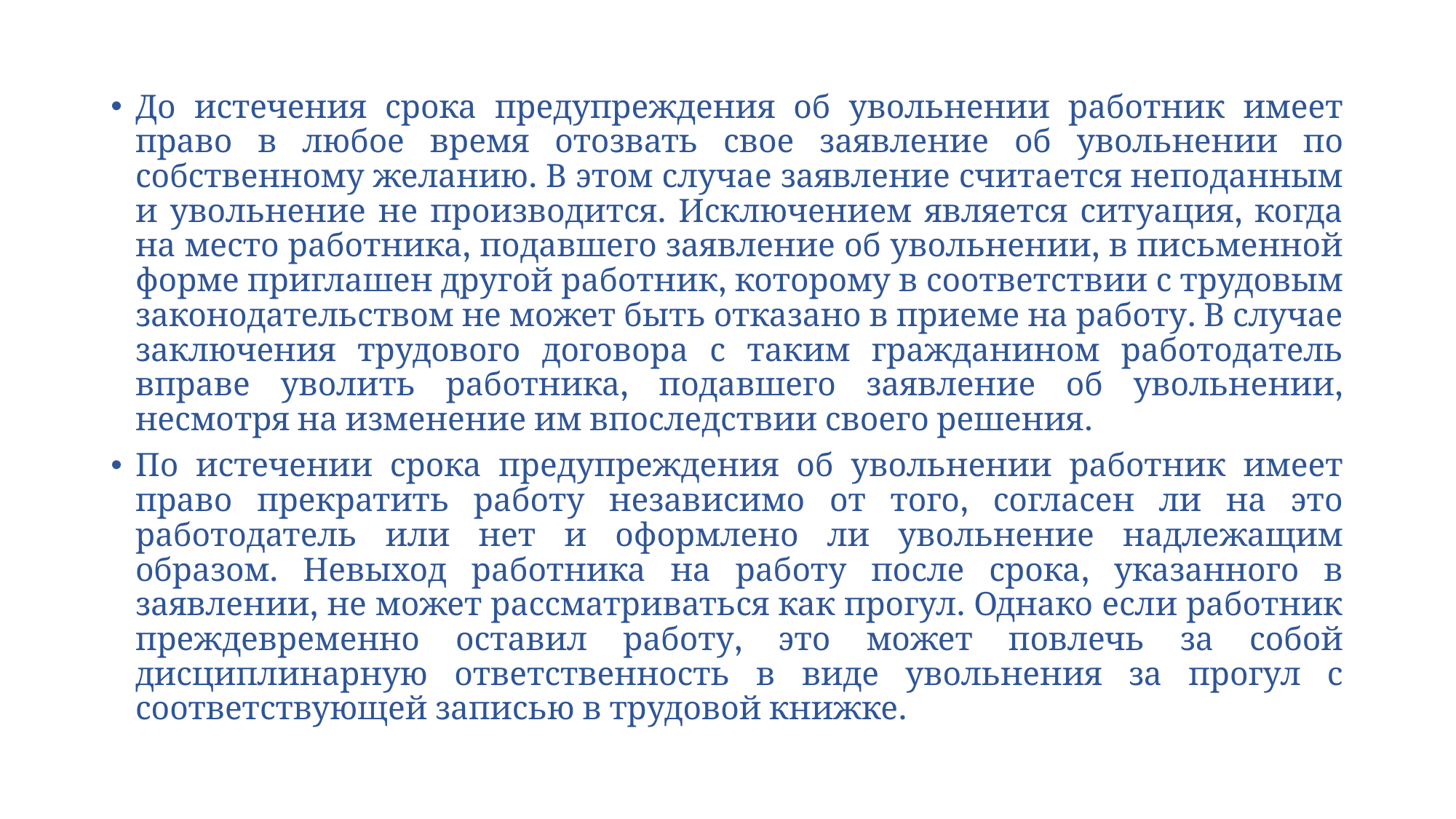

До истечения срока предупреждения об увольнении работник имеет право в любое время отозвать свое заявление об увольнении по собственному желанию. В этом случае заявление считается неподанным и увольнение не производится. Исключением является ситуация, когда на место работника, подавшего заявление об увольнении, в письменной форме приглашен другой работник, которому в соответствии с трудовым законодательством не может быть отказано в приеме на работу. В случае заключения трудового договора с таким гражданином работодатель вправе уволить работника, подавшего заявление об увольнении, несмотря на изменение им впоследствии своего решения.
По истечении срока предупреждения об увольнении работник имеет право прекратить работу независимо от того, согласен ли на это работодатель или нет и оформлено ли увольнение надлежащим образом. Невыход работника на работу после срока, указанного в заявлении, не может рассматриваться как прогул. Однако если работник преждевременно оставил работу, это может повлечь за собой дисциплинарную ответственность в виде увольнения за прогул с соответствующей записью в трудовой книжке.